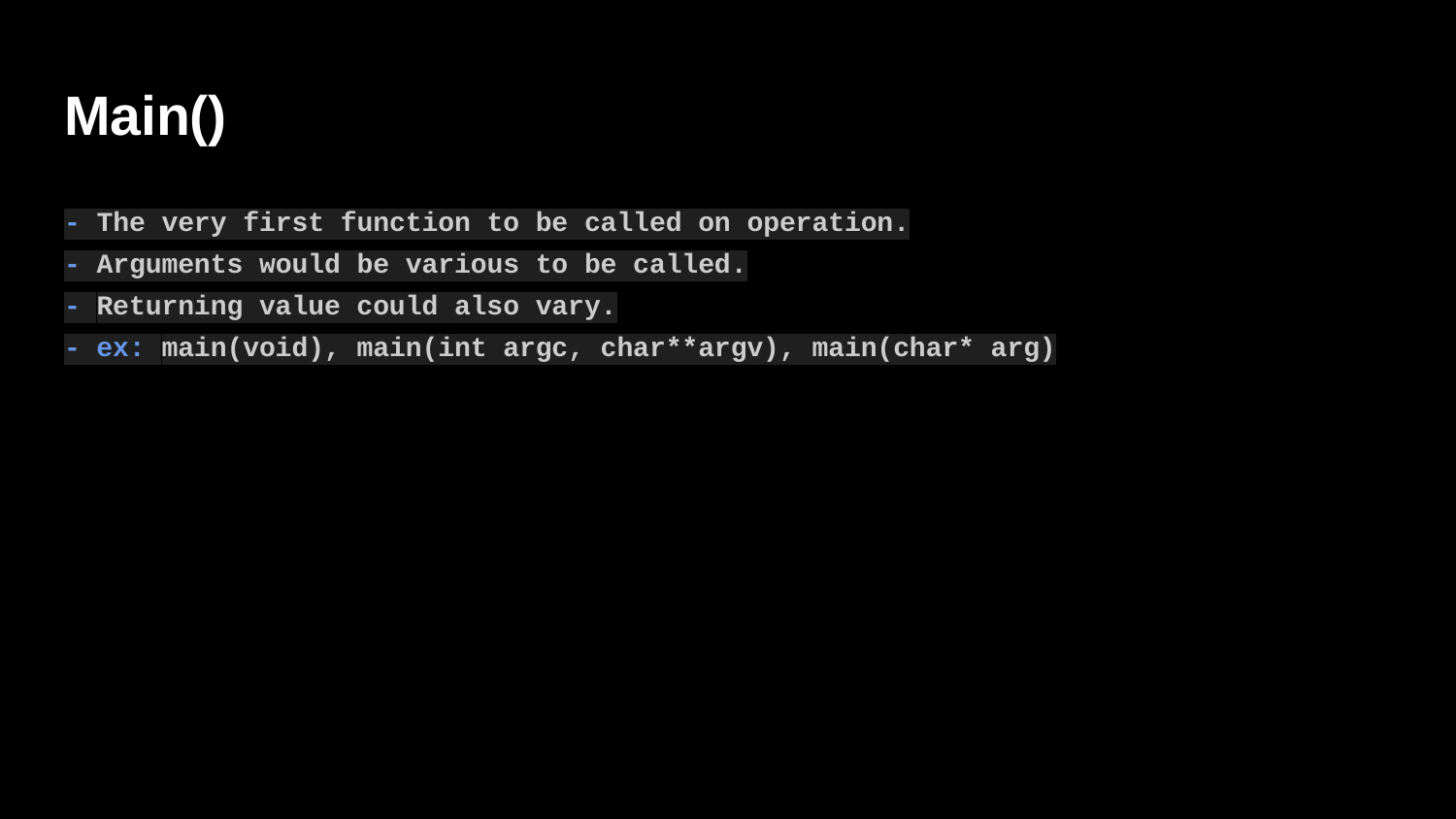

# Main()
- The very first function to be called on operation.
- Arguments would be various to be called.
- Returning value could also vary.
- ex: main(void), main(int argc, char**argv), main(char* arg)